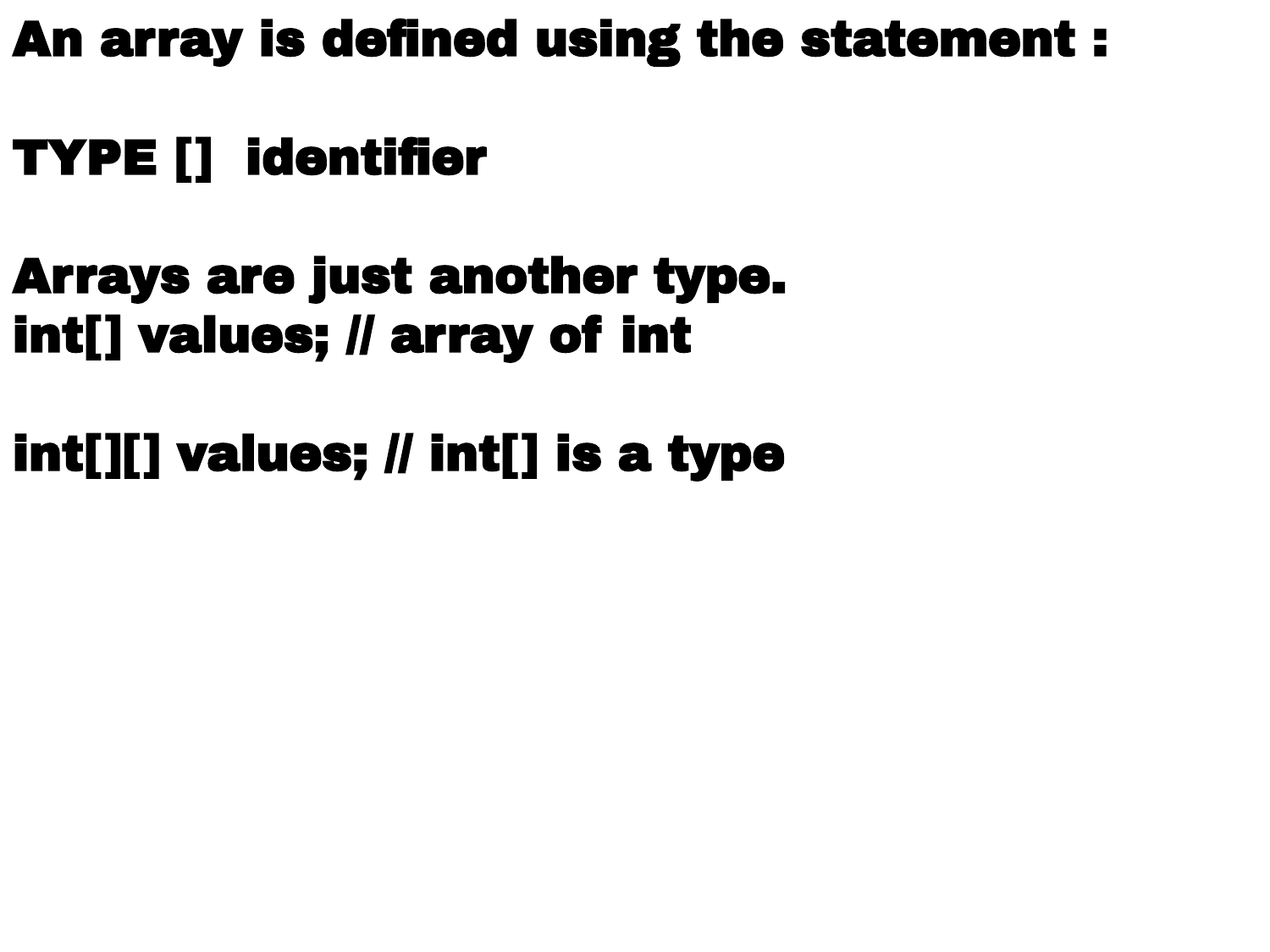

An array is defined using the statement :

TYPE []  identifier

Arrays are just another type.
int[] values; // array of int

int[][] values; // int[] is a type